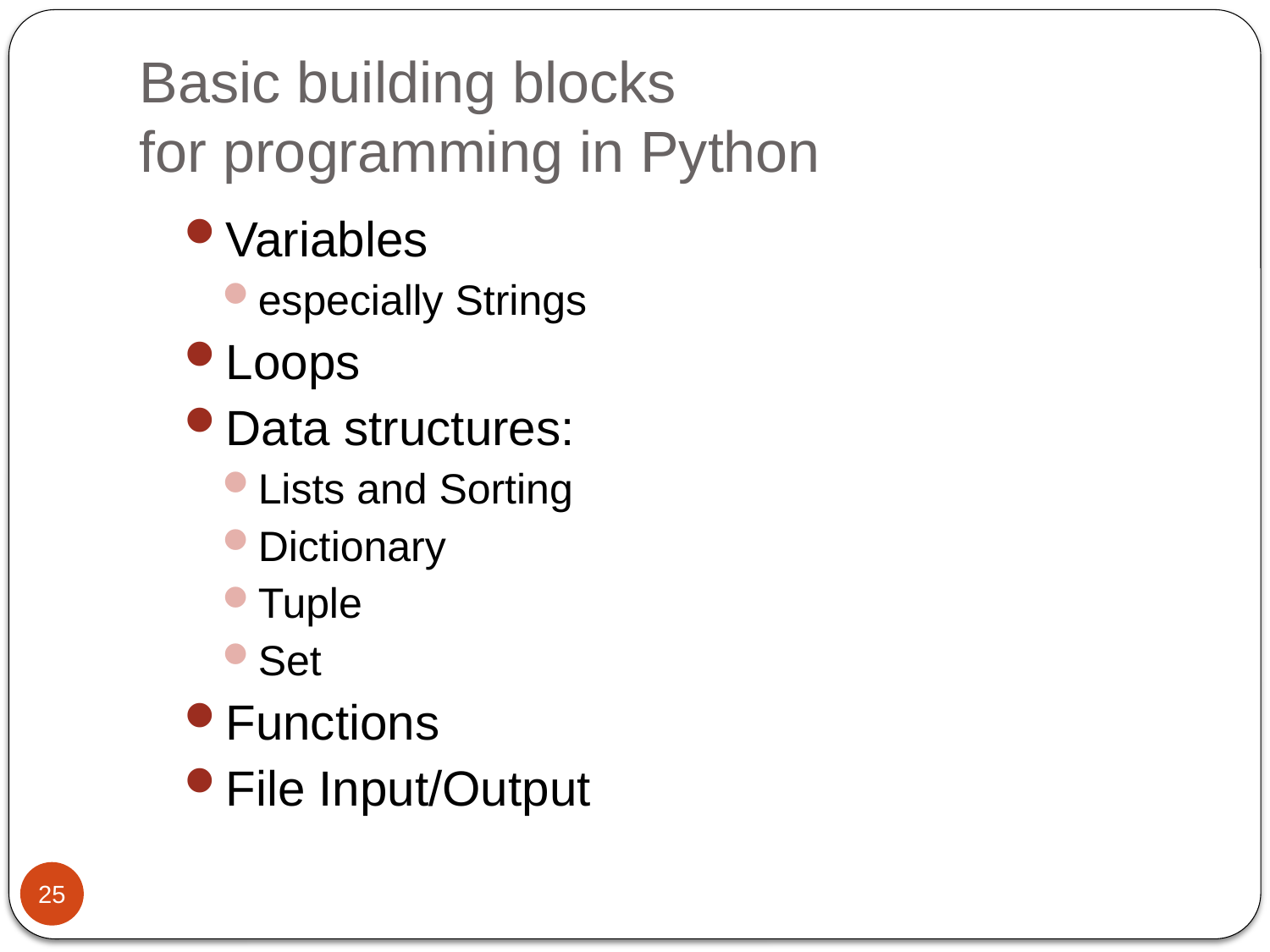

# Basic building blocks for programming in Python
Variables
especially Strings
Loops
Data structures:
Lists and Sorting
Dictionary
Tuple
Set
Functions
File Input/Output

25